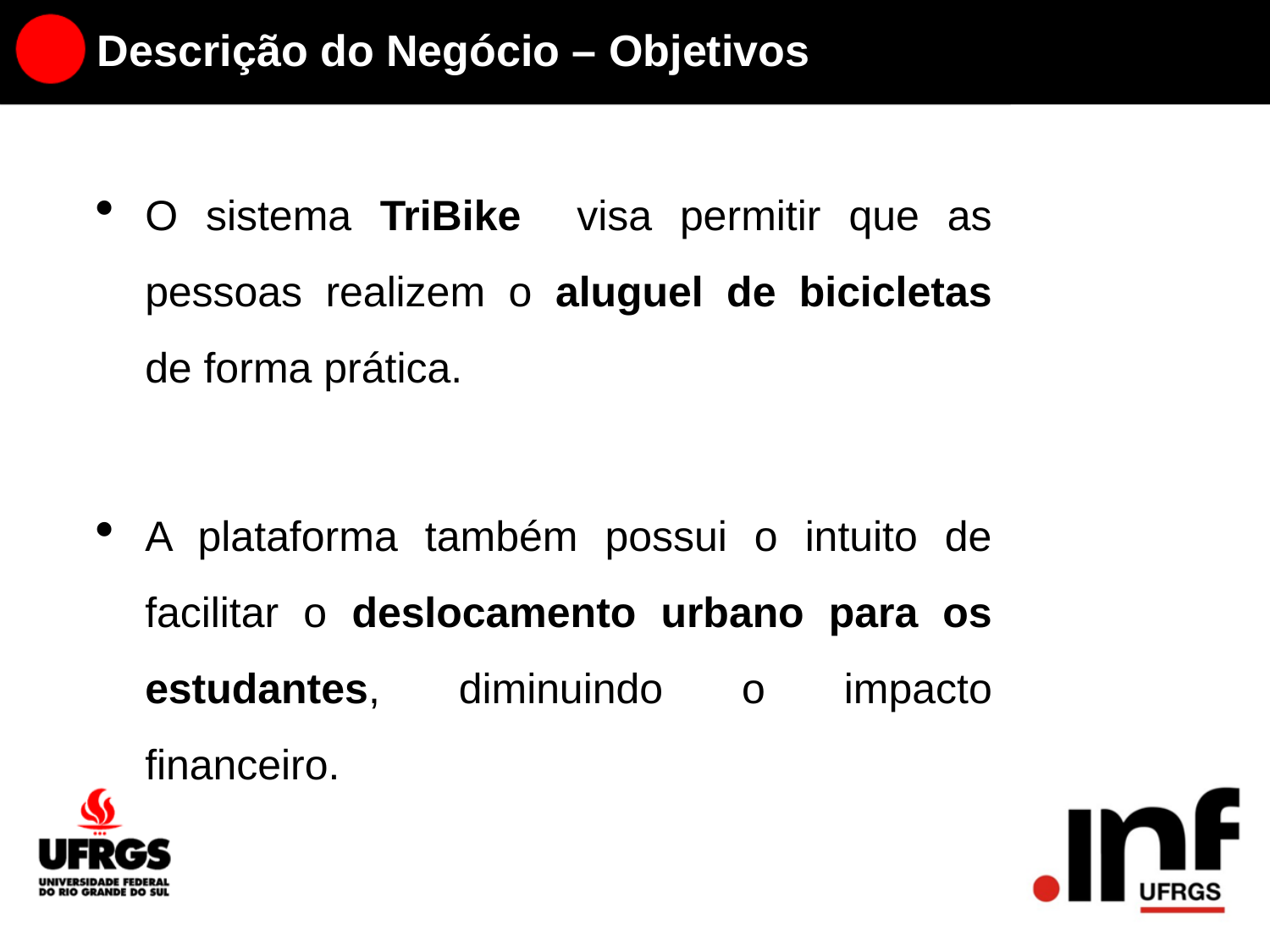

# Descrição do Negócio – Objetivos
O sistema TriBike  visa permitir que as pessoas realizem o aluguel de bicicletas de forma prática.

A plataforma também possui o intuito de facilitar o deslocamento urbano para os estudantes, diminuindo o impacto financeiro.